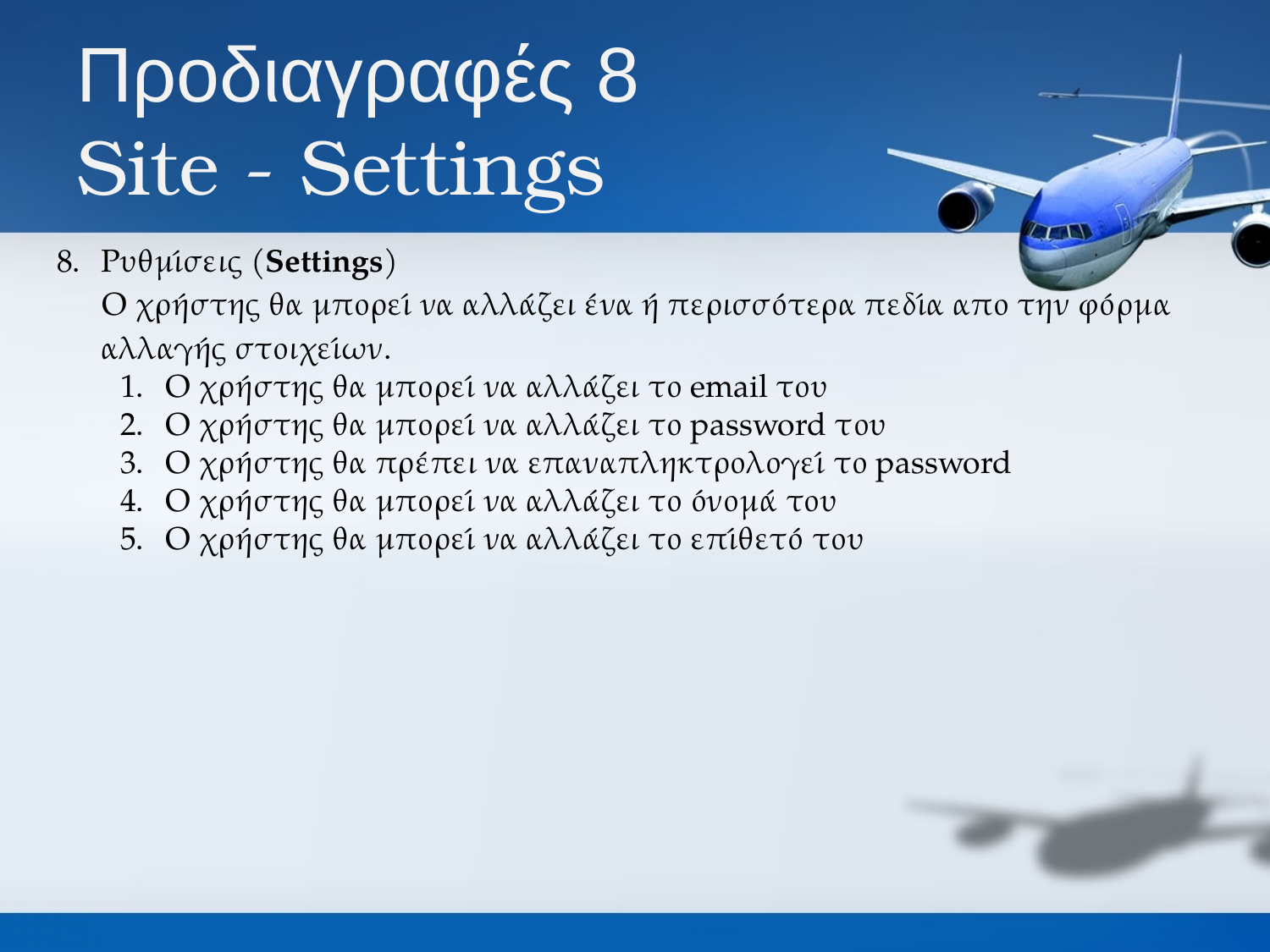

# Προδιαγραφές 8 Site - Settings
Ρυθμίσεις (Settings)
Ο χρήστης θα μπορεί να αλλάζει ένα ή περισσότερα πεδία απο την φόρμα αλλαγής στοιχείων.
Ο χρήστης θα μπορεί να αλλάζει το email του
Ο χρήστης θα μπορεί να αλλάζει το password του
Ο χρήστης θα πρέπει να επαναπληκτρολογεί το password
Ο χρήστης θα μπορεί να αλλάζει το όνομά του
Ο χρήστης θα μπορεί να αλλάζει το επίθετό του